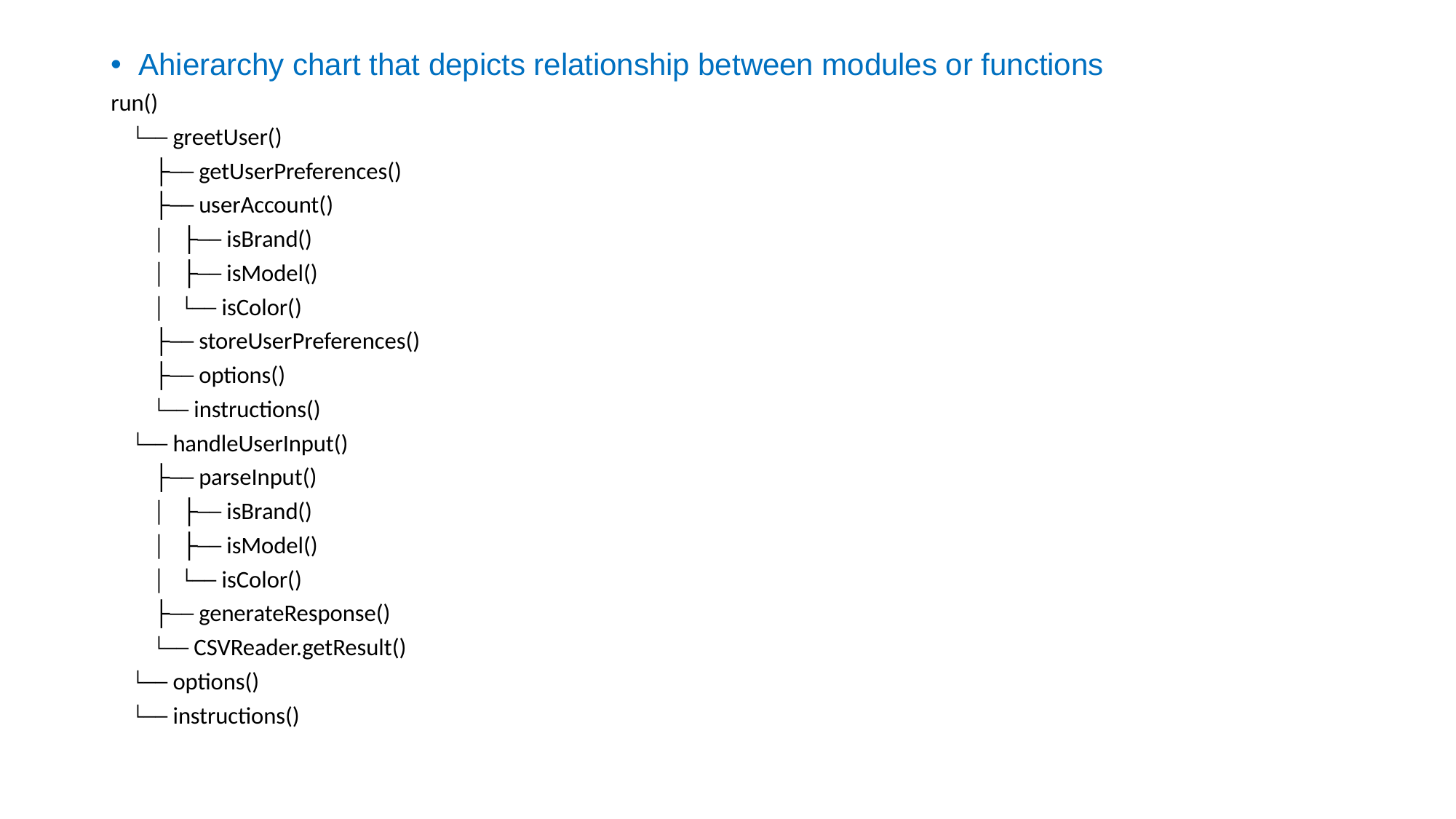

Ahierarchy chart that depicts relationship between modules or functions
run()
    └── greetUser()
        ├── getUserPreferences()
        ├── userAccount()
        │   ├── isBrand()
        │   ├── isModel()
        │   └── isColor()
        ├── storeUserPreferences()
        ├── options()
        └── instructions()
    └── handleUserInput()
        ├── parseInput()
        │   ├── isBrand()
        │   ├── isModel()
        │   └── isColor()
        ├── generateResponse()
        └── CSVReader.getResult()
    └── options()
    └── instructions()
#